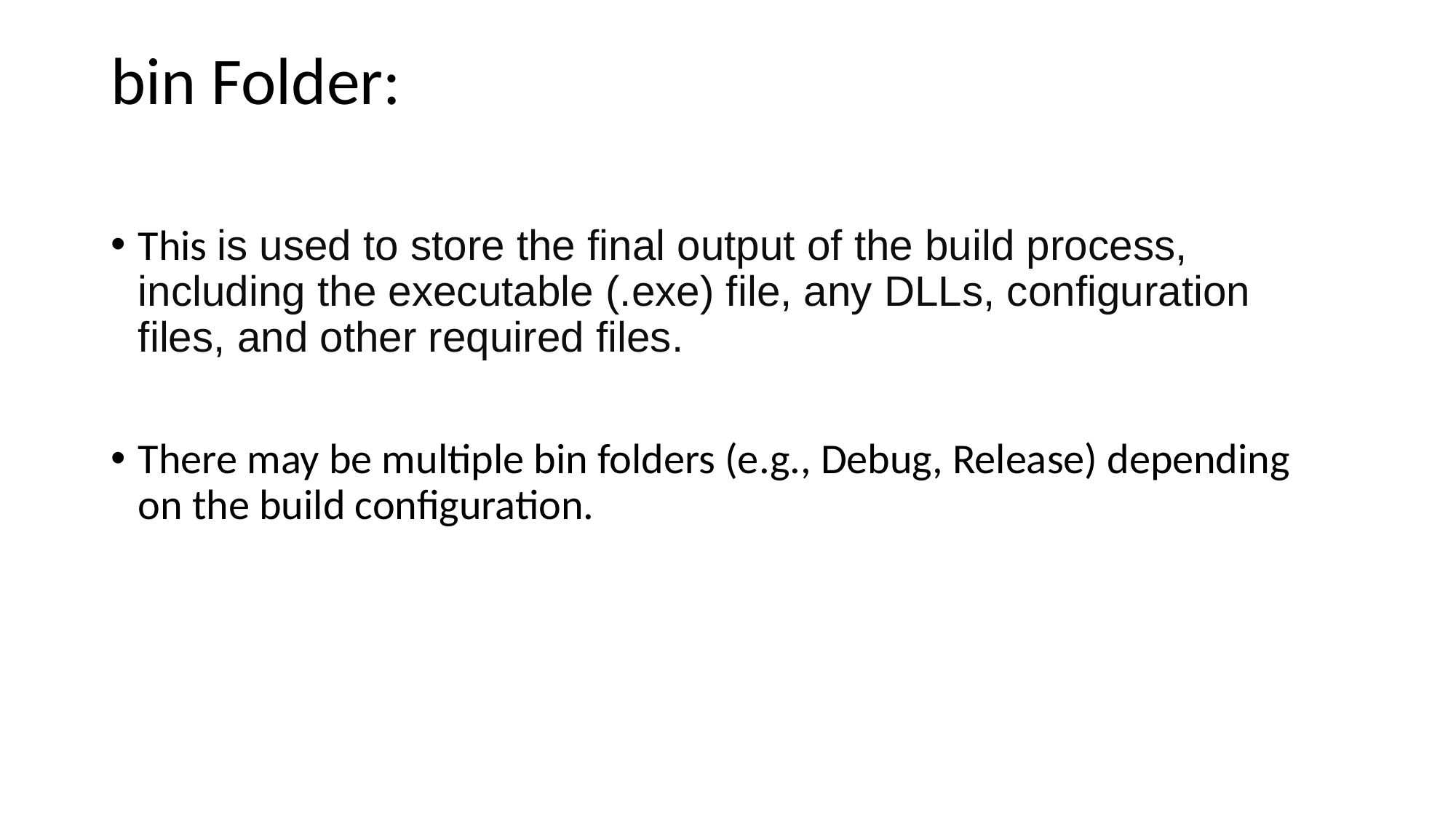

# bin Folder:
This is used to store the final output of the build process, including the executable (.exe) file, any DLLs, configuration files, and other required files.

There may be multiple bin folders (e.g., Debug, Release) depending on the build configuration.